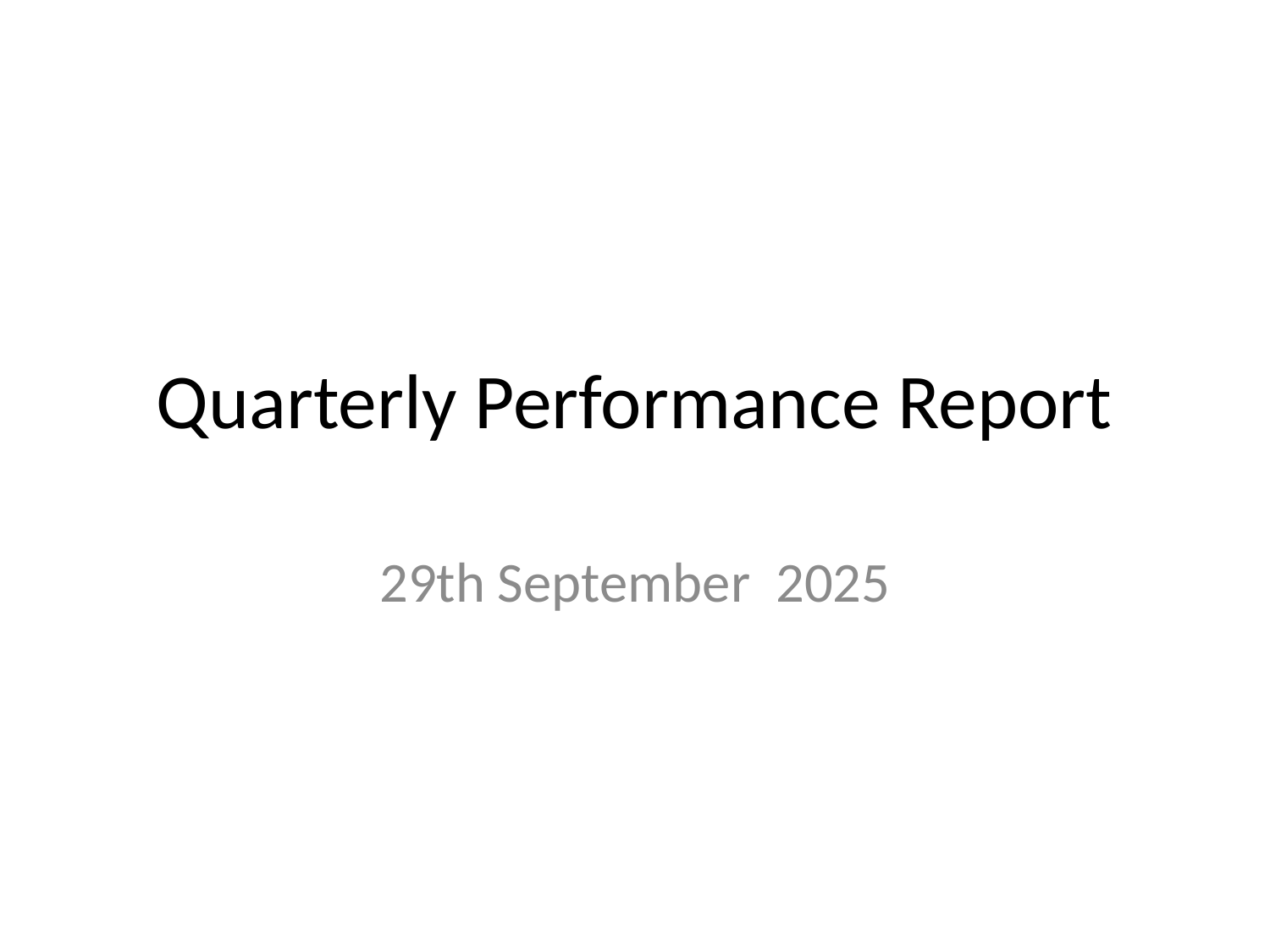

# Quarterly Performance Report
29th September  2025